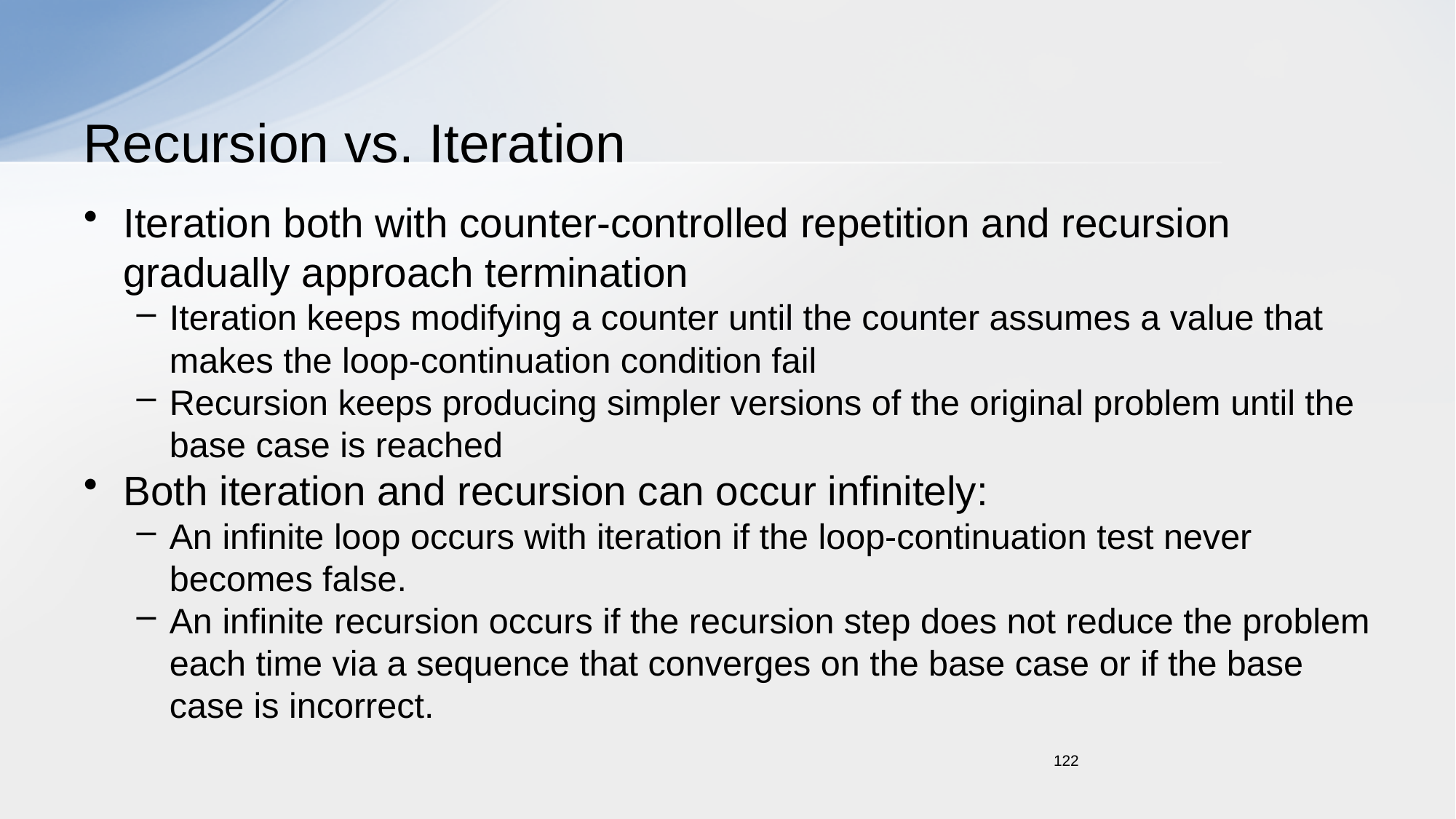

# Recursion vs. Iteration
Iteration both with counter-controlled repetition and recursion gradually approach termination
Iteration keeps modifying a counter until the counter assumes a value that makes the loop-continuation condition fail
Recursion keeps producing simpler versions of the original problem until the base case is reached
Both iteration and recursion can occur infinitely:
An infinite loop occurs with iteration if the loop-continuation test never becomes false.
An infinite recursion occurs if the recursion step does not reduce the problem each time via a sequence that converges on the base case or if the base case is incorrect.
122